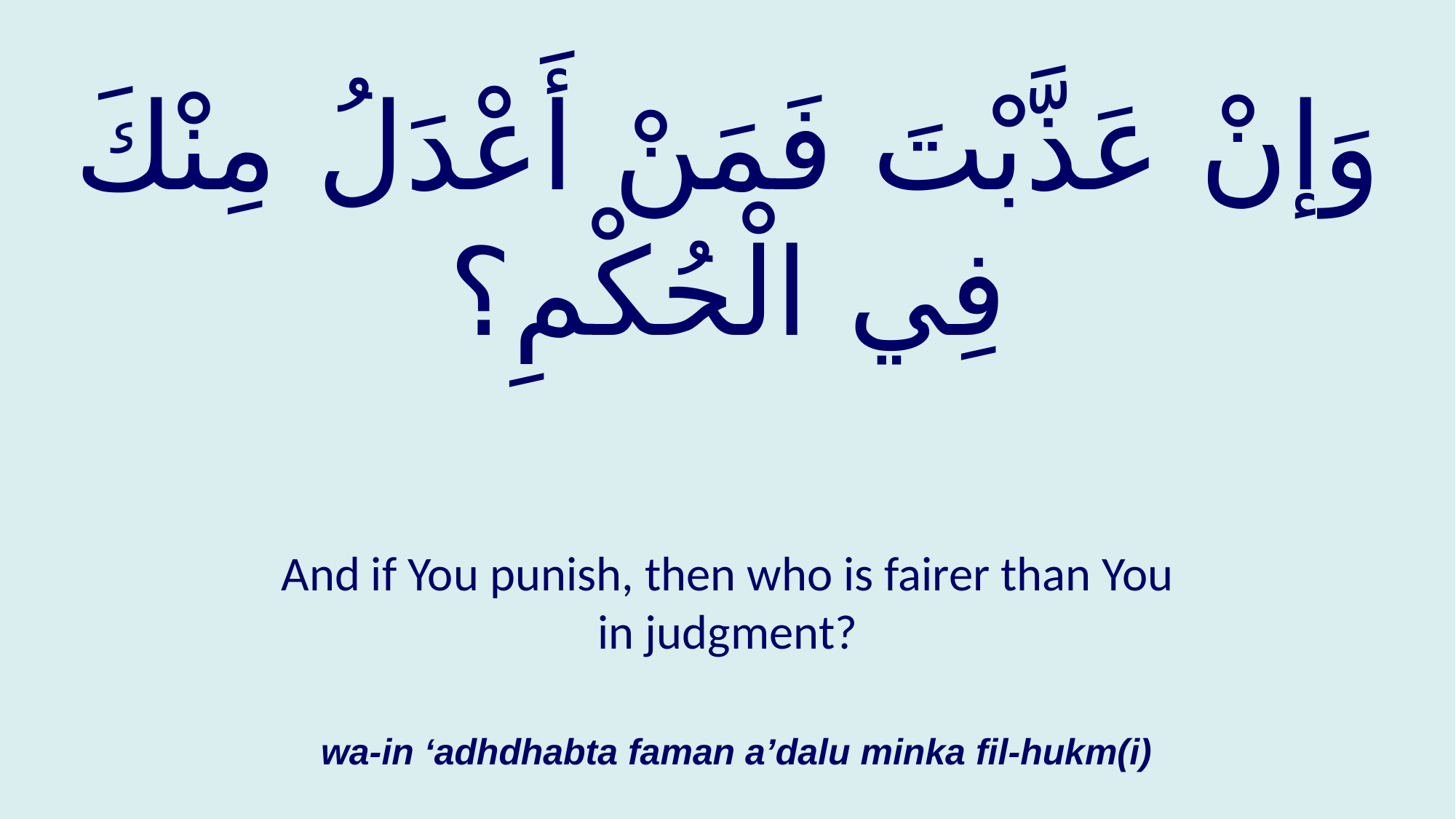

# وَإنْ عَذَّبْتَ فَمَنْ أَعْدَلُ مِنْكَ فِي الْحُكْمِ؟
And if You punish, then who is fairer than You in judgment?
wa-in ‘adhdhabta faman a’dalu minka fil-hukm(i)